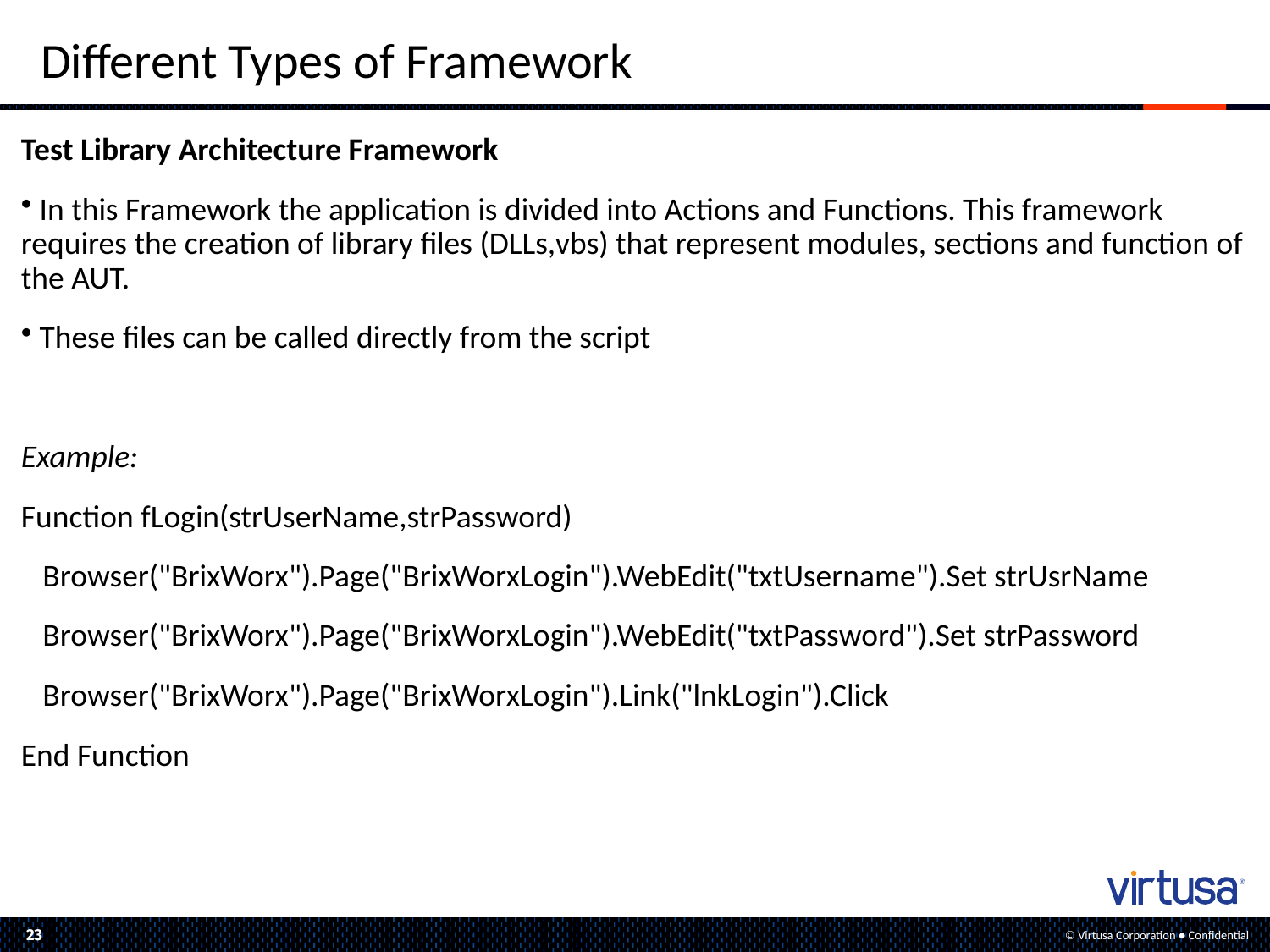

# Different Types of Framework
Test Library Architecture Framework
 In this Framework the application is divided into Actions and Functions. This framework requires the creation of library files (DLLs,vbs) that represent modules, sections and function of the AUT.
 These files can be called directly from the script

Example:
Function fLogin(strUserName,strPassword)
   Browser("BrixWorx").Page("BrixWorxLogin").WebEdit("txtUsername").Set strUsrName
   Browser("BrixWorx").Page("BrixWorxLogin").WebEdit("txtPassword").Set strPassword
   Browser("BrixWorx").Page("BrixWorxLogin").Link("lnkLogin").Click
End Function